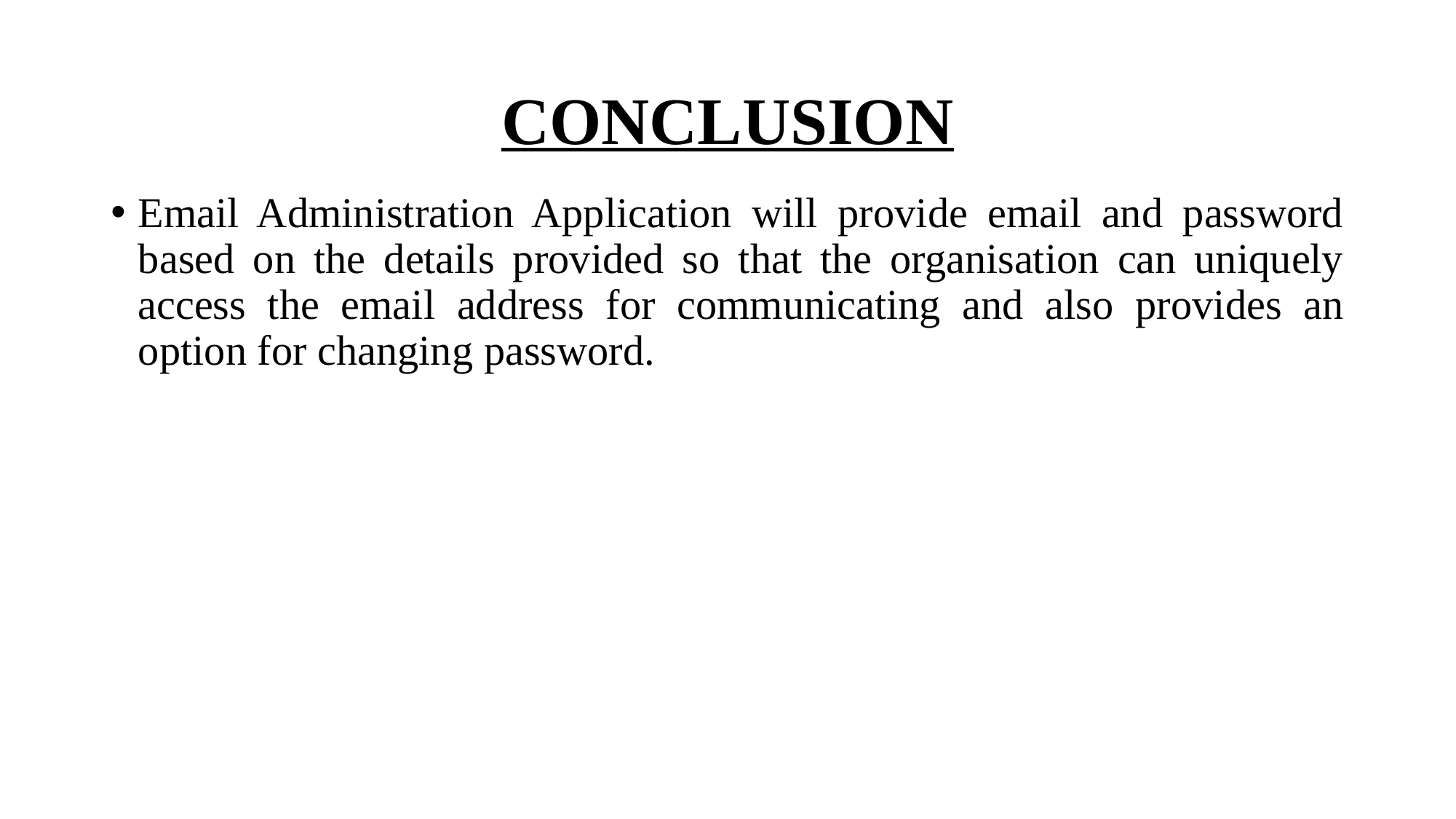

# CONCLUSION
Email Administration Application will provide email and password based on the details provided so that the organisation can uniquely access the email address for communicating and also provides an option for changing password.